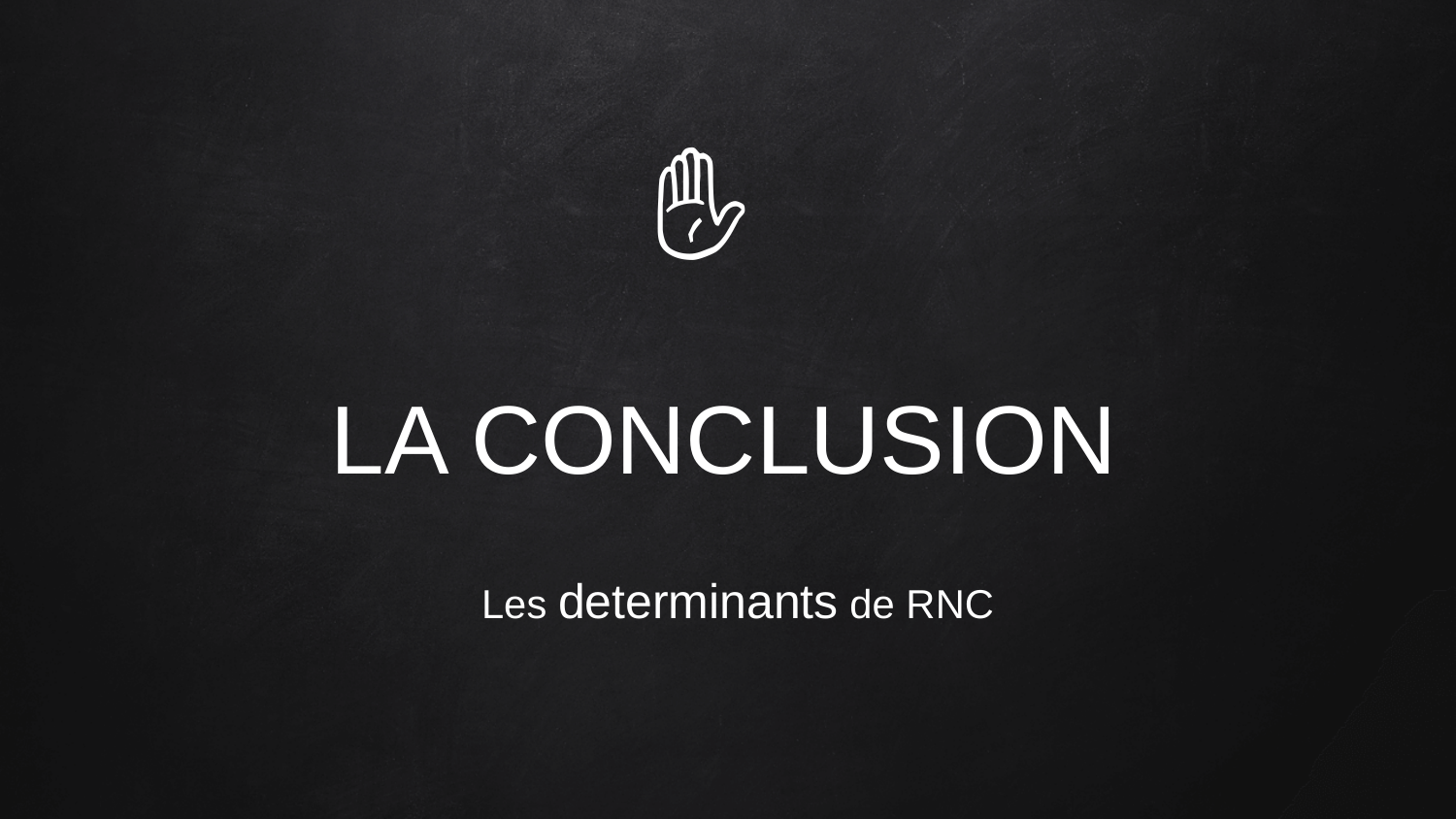

✋
# LA CONCLUSION
Les determinants de RNC